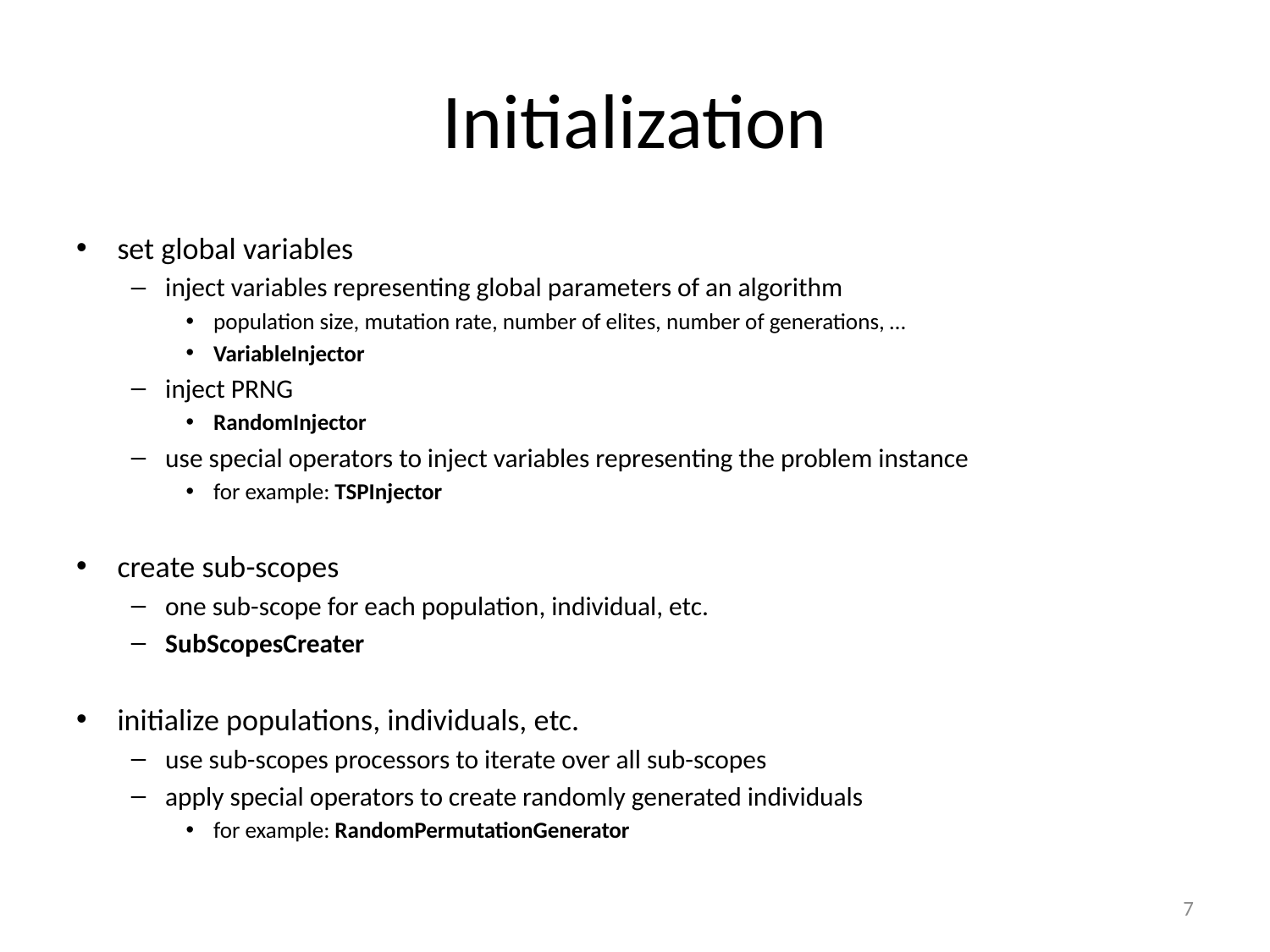

# Initialization
set global variables
inject variables representing global parameters of an algorithm
population size, mutation rate, number of elites, number of generations, …
VariableInjector
inject PRNG
RandomInjector
use special operators to inject variables representing the problem instance
for example: TSPInjector

create sub-scopes
one sub-scope for each population, individual, etc.
SubScopesCreater

initialize populations, individuals, etc.
use sub-scopes processors to iterate over all sub-scopes
apply special operators to create randomly generated individuals
for example: RandomPermutationGenerator
7